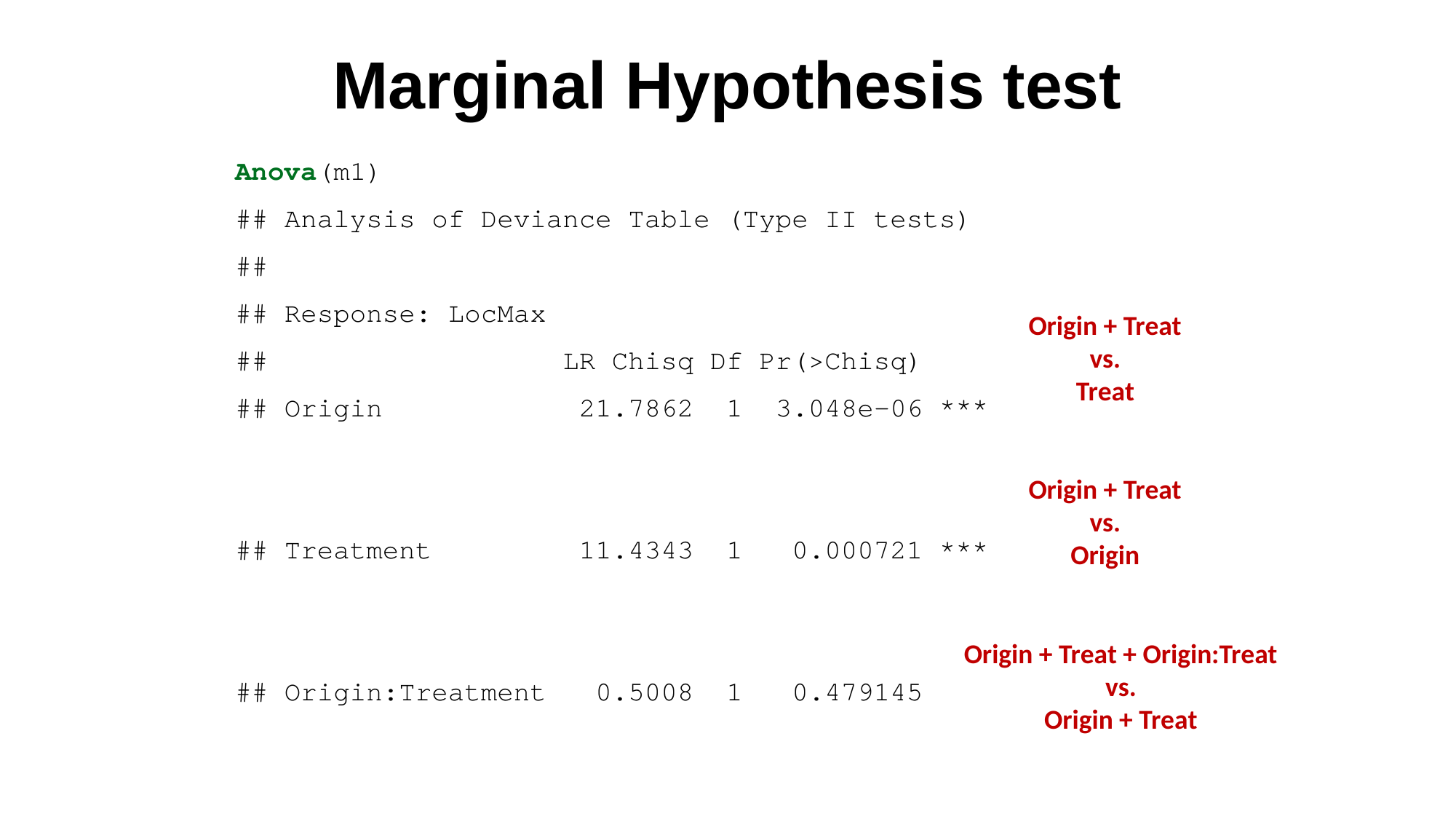

# Marginal Hypothesis test
Anova(m1)
## Analysis of Deviance Table (Type II tests)
##
## Response: LocMax
##                  LR Chisq Df Pr(>Chisq)
## Origin            21.7862  1  3.048e-06 ***

## Treatment         11.4343  1   0.000721 ***

## Origin:Treatment   0.5008  1   0.479145

Origin + Treat
vs.
Treat
Origin + Treat
vs.
Origin
Origin + Treat + Origin:Treat
vs.
Origin + Treat